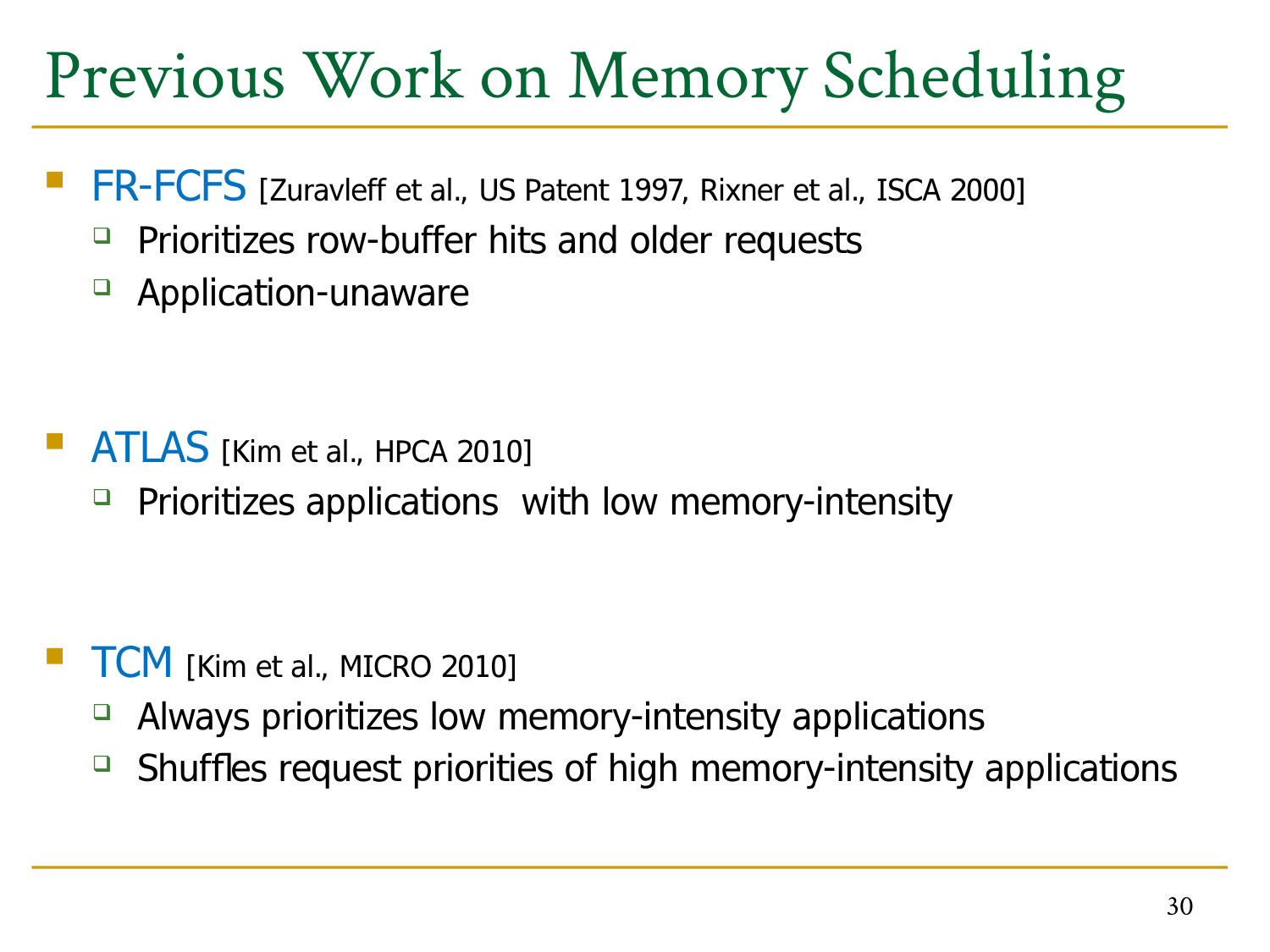

# Previous Work on Memory Scheduling
FR-FCFS [Zuravleff et al., US Patent 1997, Rixner et al., ISCA 2000]
Prioritizes row-buffer hits and older requests
Application-unaware

ATLAS [Kim et al., HPCA 2010]
Prioritizes applications  with low memory-intensity

TCM [Kim et al., MICRO 2010]
Always prioritizes low memory-intensity applications
Shuffles request priorities of high memory-intensity applications

30